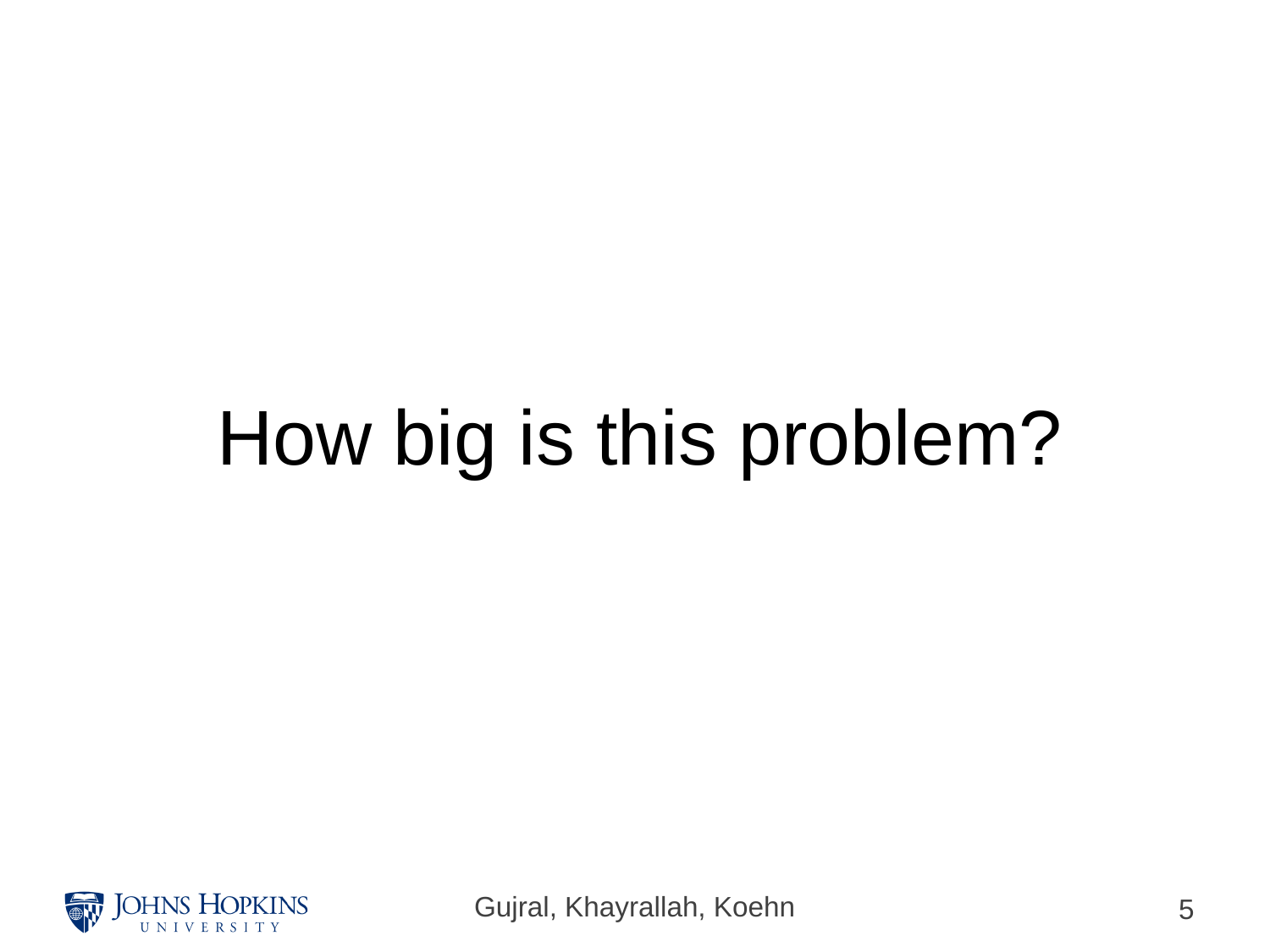

# How big is this problem?
Gujral, Khayrallah, Koehn